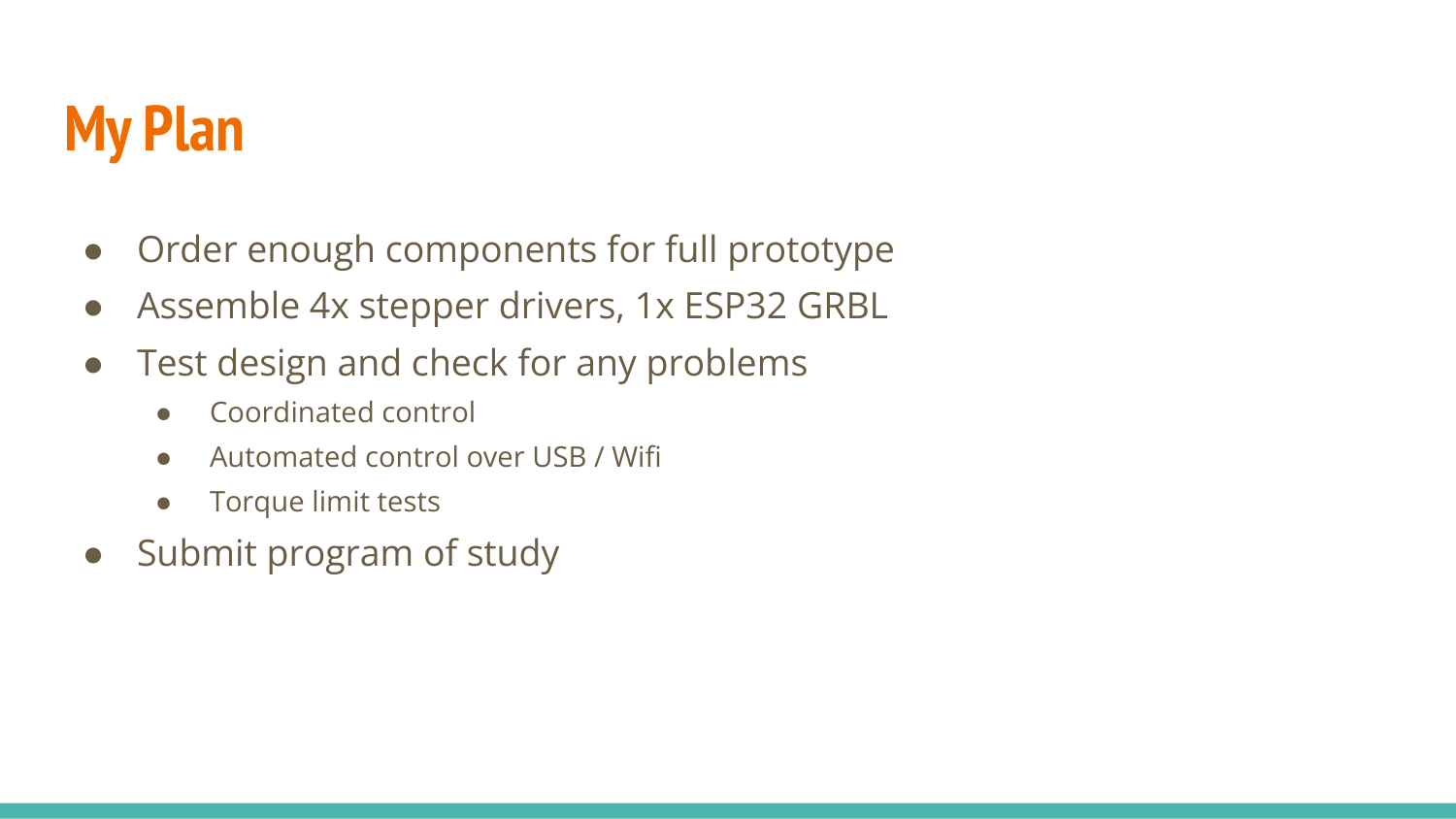

# My Plan
Order enough components for full prototype
Assemble 4x stepper drivers, 1x ESP32 GRBL
Test design and check for any problems
Coordinated control
Automated control over USB / Wifi
Torque limit tests
Submit program of study